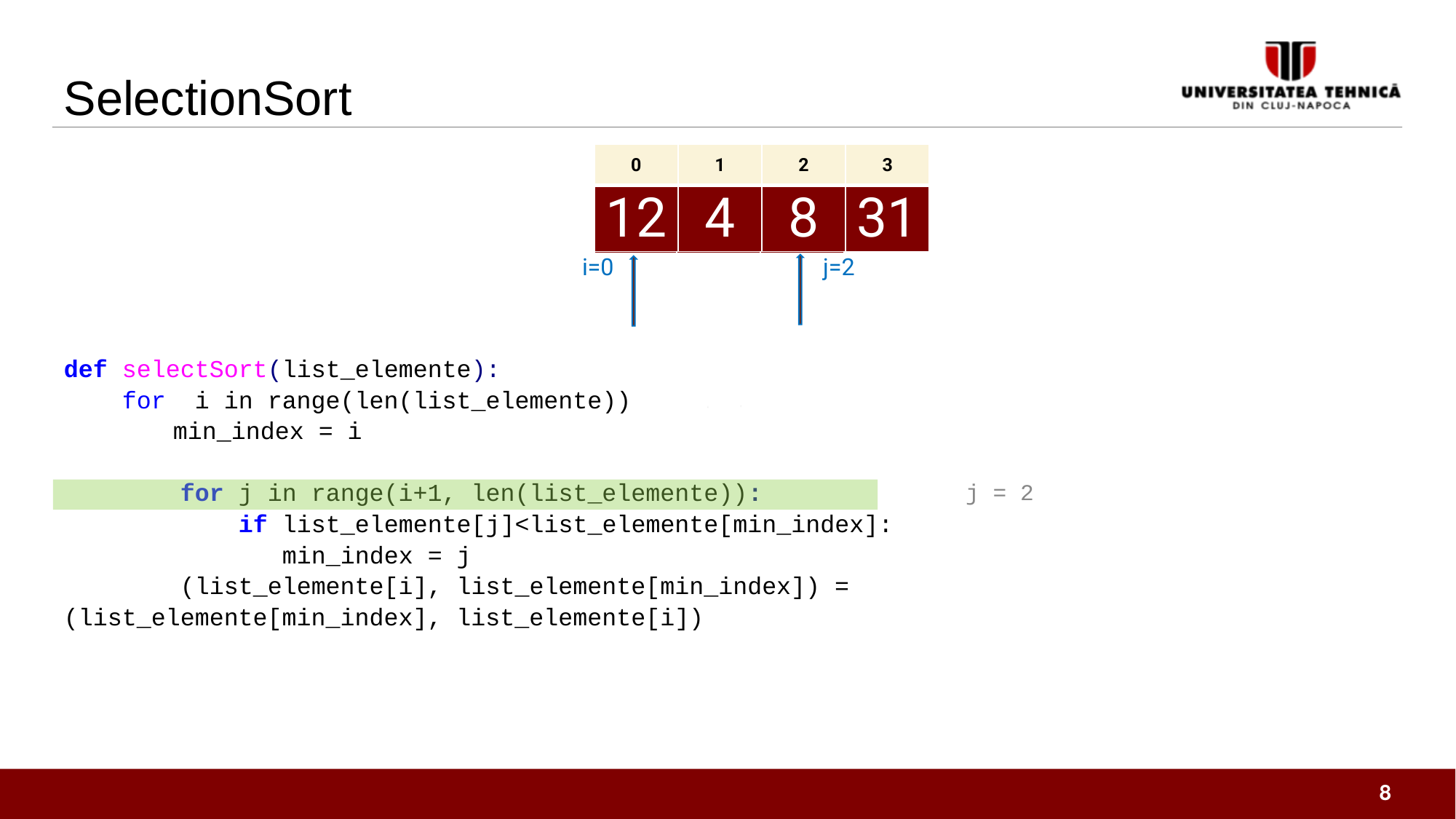

SelectionSort
| 0 | 1 | 2 | 3 |
| --- | --- | --- | --- |
| 12 | 4 | 8 | 31 |
| 0 | 1 | 2 |
| --- | --- | --- |
| 12 | 4 | 31 |
				              i=0                                    j=2

def selectSort(list_elemente):
    for  i in range(len(list_elemente))
 	min_index = i

        for j in range(i+1, len(list_elemente)):
            if list_elemente[j]<list_elemente[min_index]:
		min_index = j
        (list_elemente[i], list_elemente[min_index]) = (list_elemente[min_index], list_elemente[i])

j = 2

8